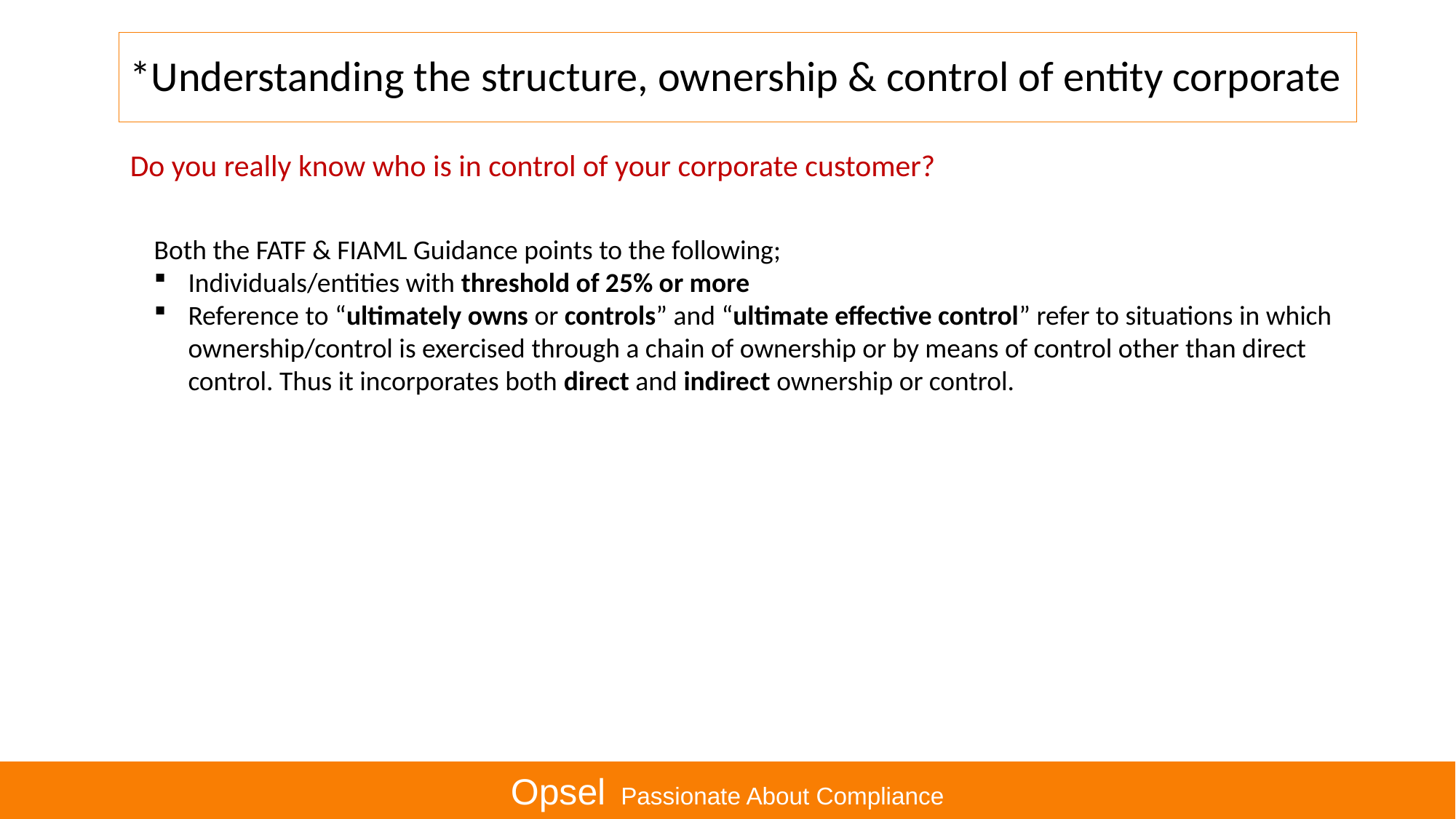

# *Understanding the structure, ownership & control of entity corporate
Do you really know who is in control of your corporate customer?
Both the FATF & FIAML Guidance points to the following;
Individuals/entities with threshold of 25% or more
Reference to “ultimately owns or controls” and “ultimate effective control” refer to situations in which ownership/control is exercised through a chain of ownership or by means of control other than direct control. Thus it incorporates both direct and indirect ownership or control.

Opsel  Passionate About Compliance